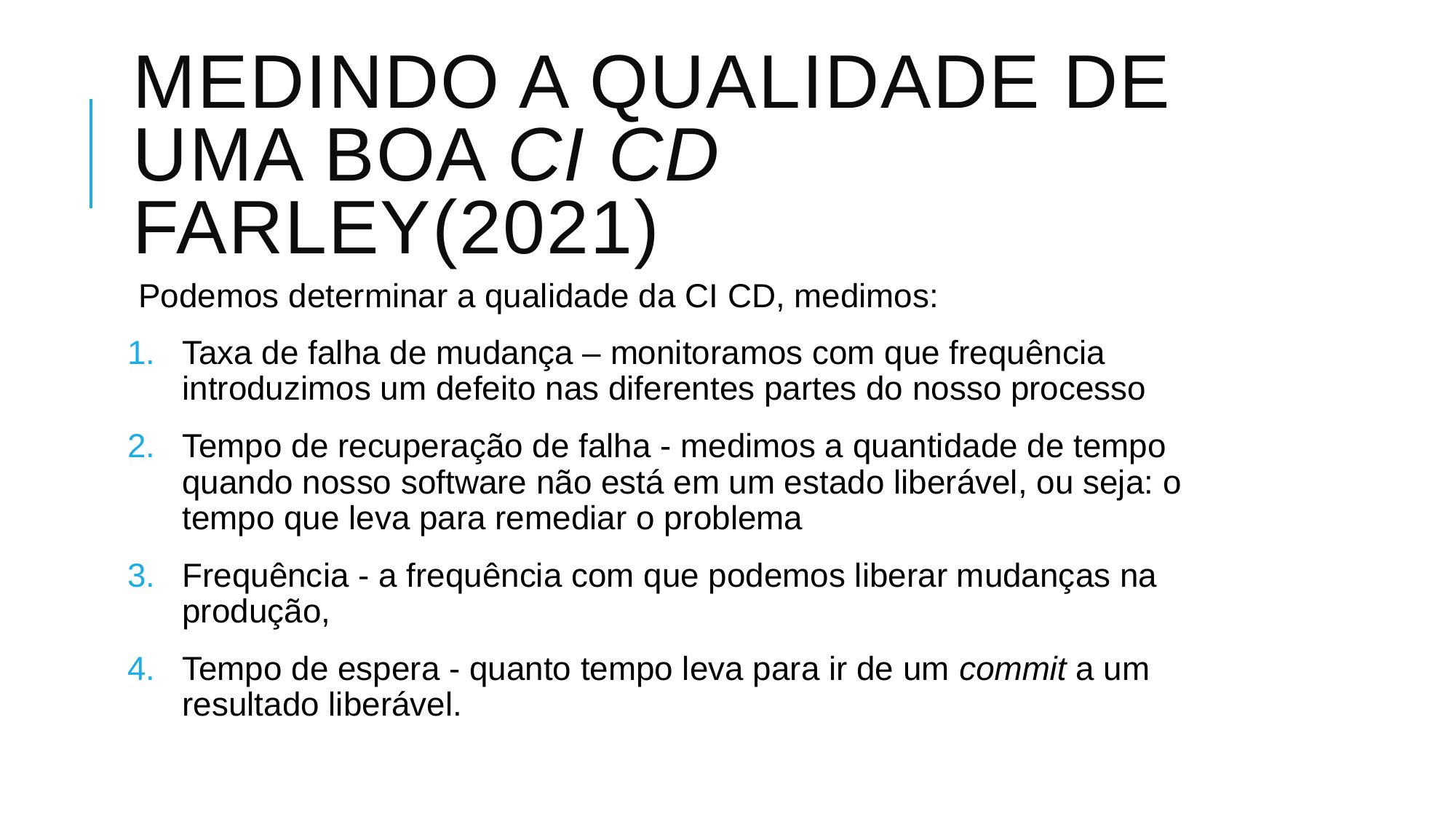

# Medindo a qualidade de uma boa CI CD Farley(2021)
Podemos determinar a qualidade da CI CD, medimos:
Taxa de falha de mudança – monitoramos com que frequência introduzimos um defeito nas diferentes partes do nosso processo
Tempo de recuperação de falha - medimos a quantidade de tempo quando nosso software não está em um estado liberável, ou seja: o tempo que leva para remediar o problema
Frequência - a frequência com que podemos liberar mudanças na produção,
Tempo de espera - quanto tempo leva para ir de um commit a um resultado liberável.